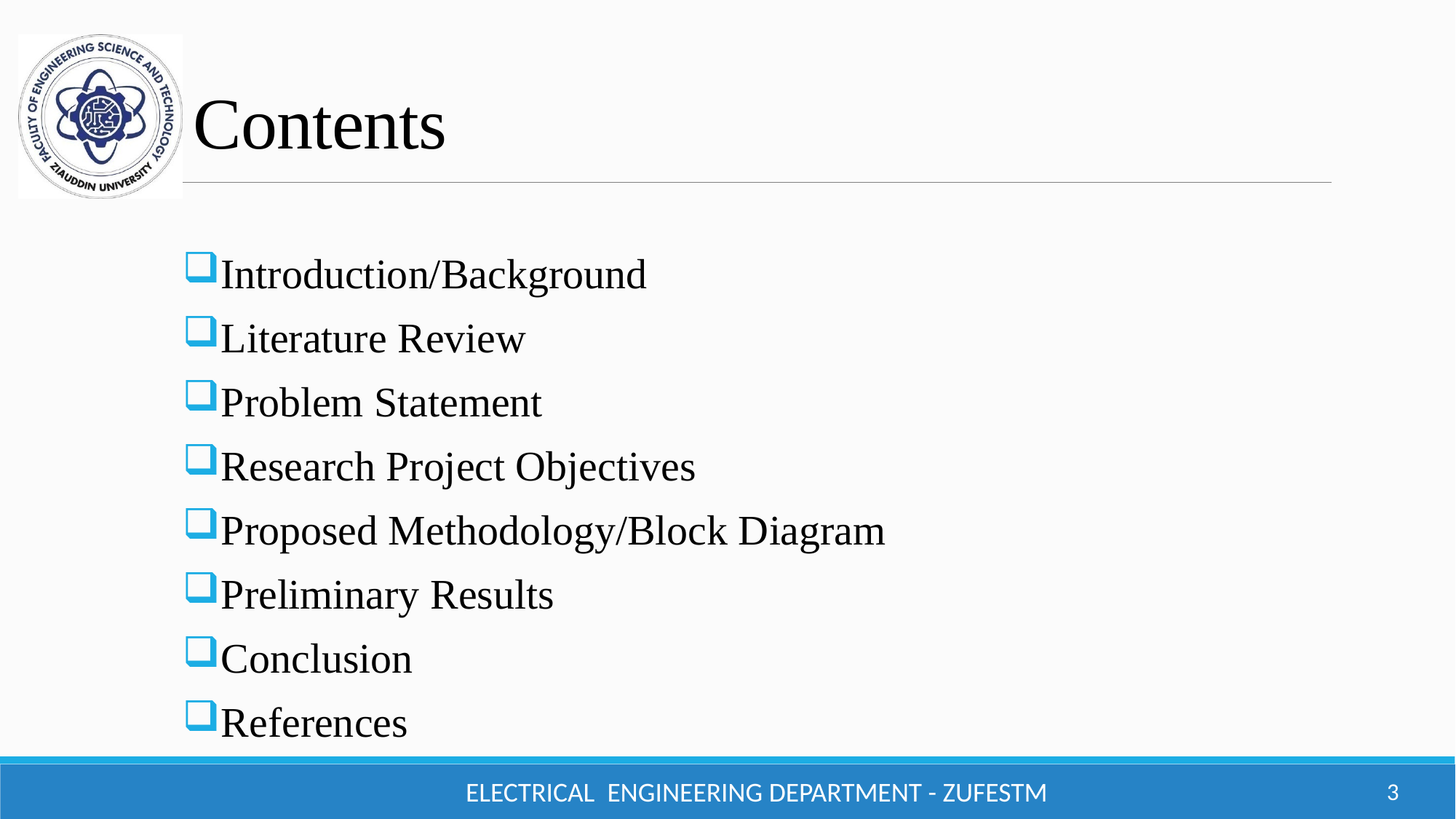

# Contents

Introduction/Background
Literature Review
Problem Statement
Research Project Objectives
Proposed Methodology/Block Diagram
Preliminary Results
Conclusion
References
Electrical  Engineering Department - ZUFESTM
3